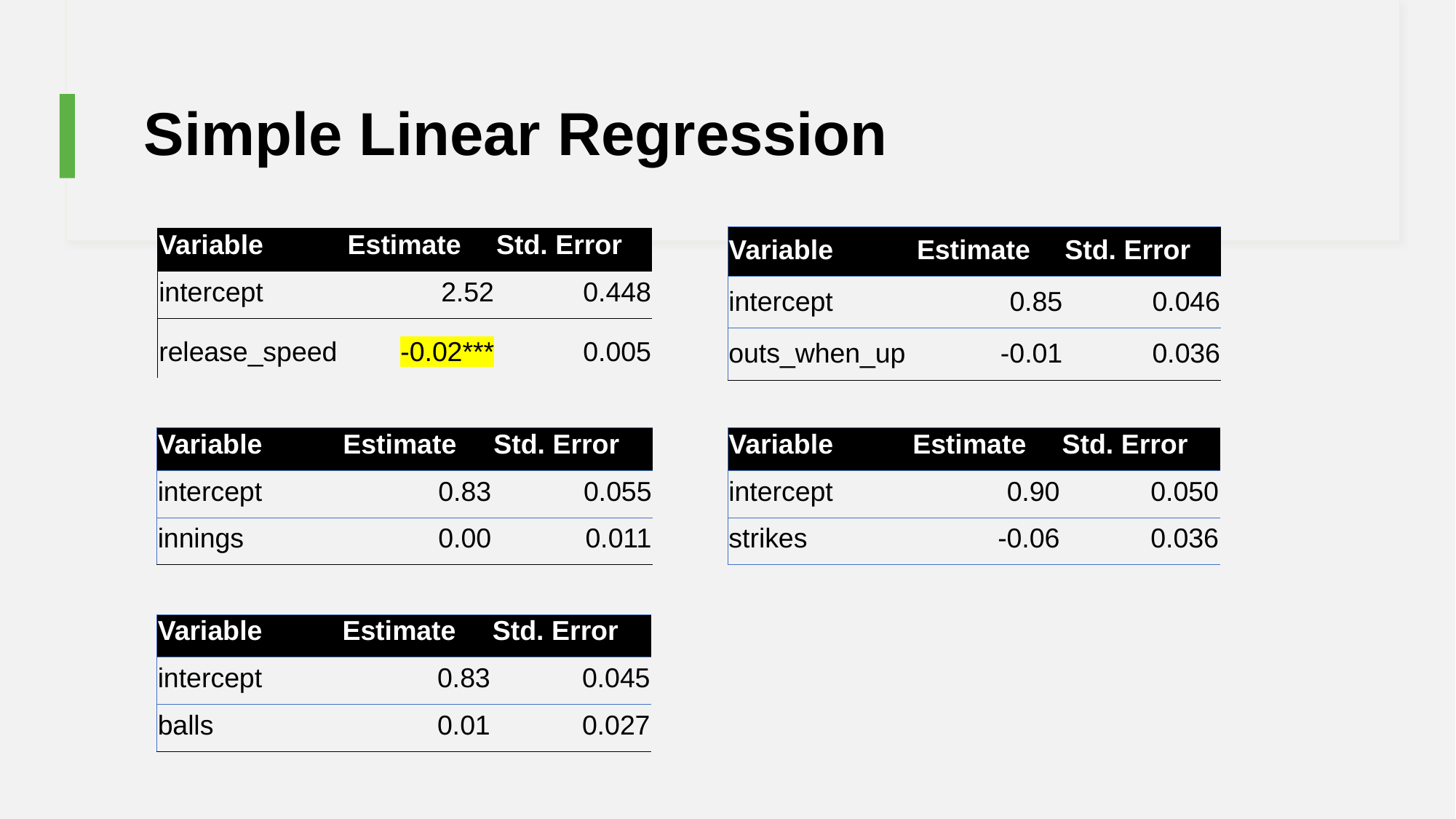

# Simple Linear Regression
| Variable | Estimate | Std. Error |
| --- | --- | --- |
| intercept | 0.85 | 0.046 |
| outs\_when\_up | -0.01 | 0.036 |
| Variable | Estimate | Std. Error |
| --- | --- | --- |
| intercept | 2.52 | 0.448 |
| release\_speed | -0.02\*\*\* | 0.005 |
| Variable | Estimate | Std. Error |
| --- | --- | --- |
| intercept | 0.83 | 0.055 |
| innings | 0.00 | 0.011 |
| Variable | Estimate | Std. Error |
| --- | --- | --- |
| intercept | 0.90 | 0.050 |
| strikes | -0.06 | 0.036 |
| Variable | Estimate | Std. Error |
| --- | --- | --- |
| intercept | 0.83 | 0.045 |
| balls | 0.01 | 0.027 |